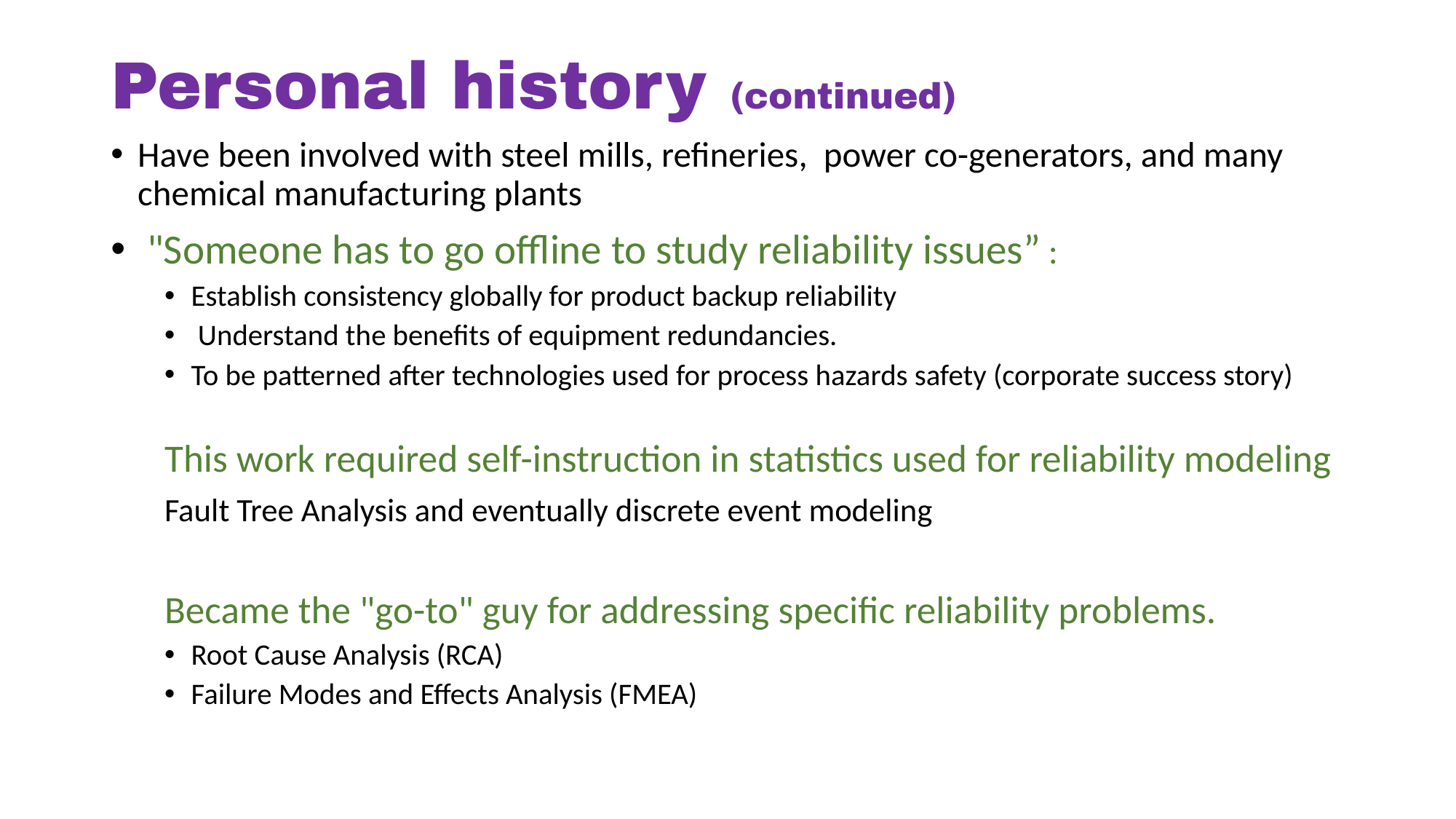

# Personal history (continued)
Have been involved with steel mills, refineries,  power co-generators, and many chemical manufacturing plants
 "Someone has to go offline to study reliability issues” :
Establish consistency globally for product backup reliability
 Understand the benefits of equipment redundancies.
To be patterned after technologies used for process hazards safety (corporate success story)

This work required self-instruction in statistics used for reliability modeling
	Fault Tree Analysis and eventually discrete event modeling

Became the "go-to" guy for addressing specific reliability problems.
Root Cause Analysis (RCA)
Failure Modes and Effects Analysis (FMEA)